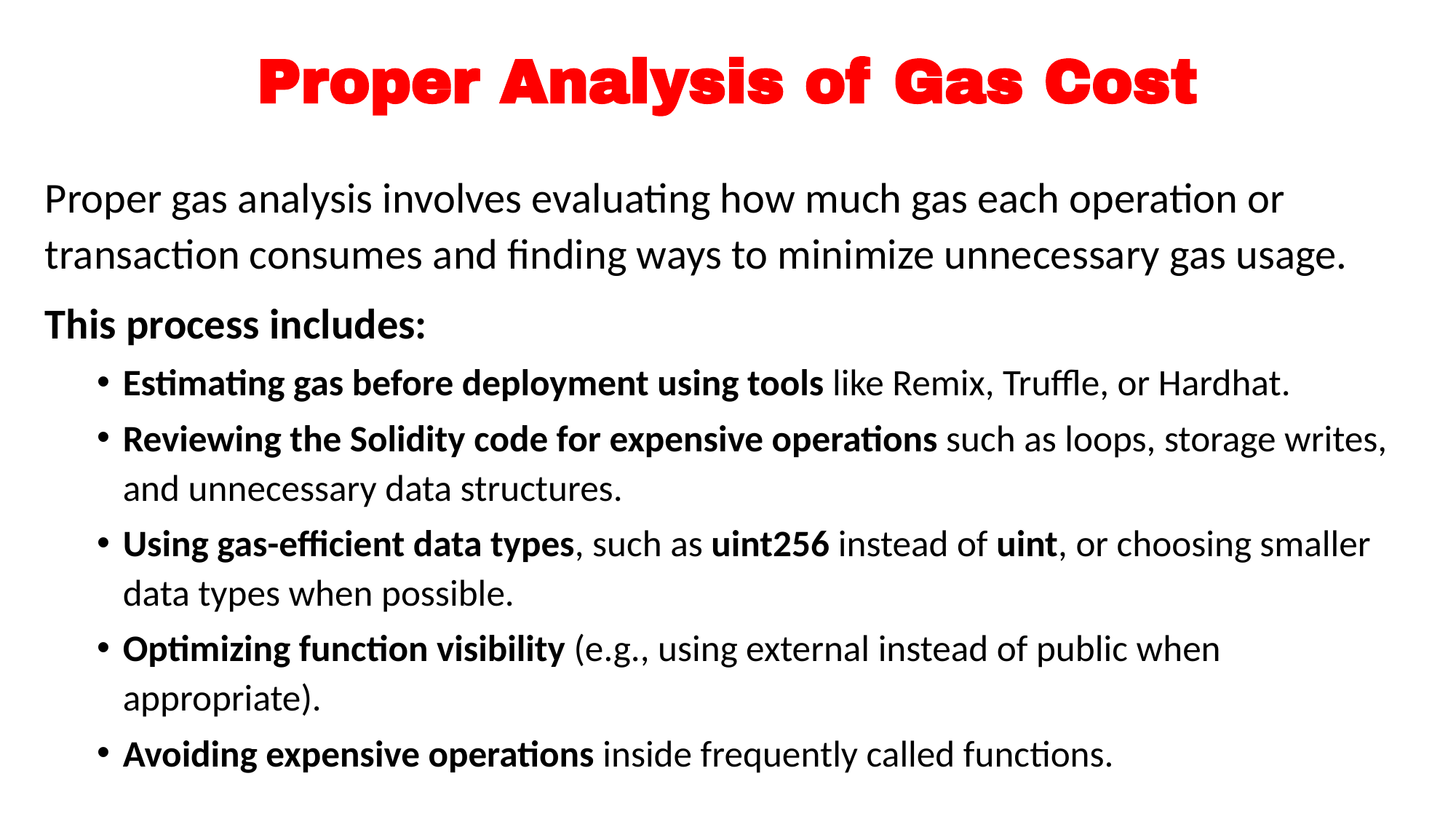

# Proper Analysis of Gas Cost
Proper gas analysis involves evaluating how much gas each operation or transaction consumes and finding ways to minimize unnecessary gas usage.
This process includes:
Estimating gas before deployment using tools like Remix, Truffle, or Hardhat.
Reviewing the Solidity code for expensive operations such as loops, storage writes, and unnecessary data structures.
Using gas-efficient data types, such as uint256 instead of uint, or choosing smaller data types when possible.
Optimizing function visibility (e.g., using external instead of public when appropriate).
Avoiding expensive operations inside frequently called functions.